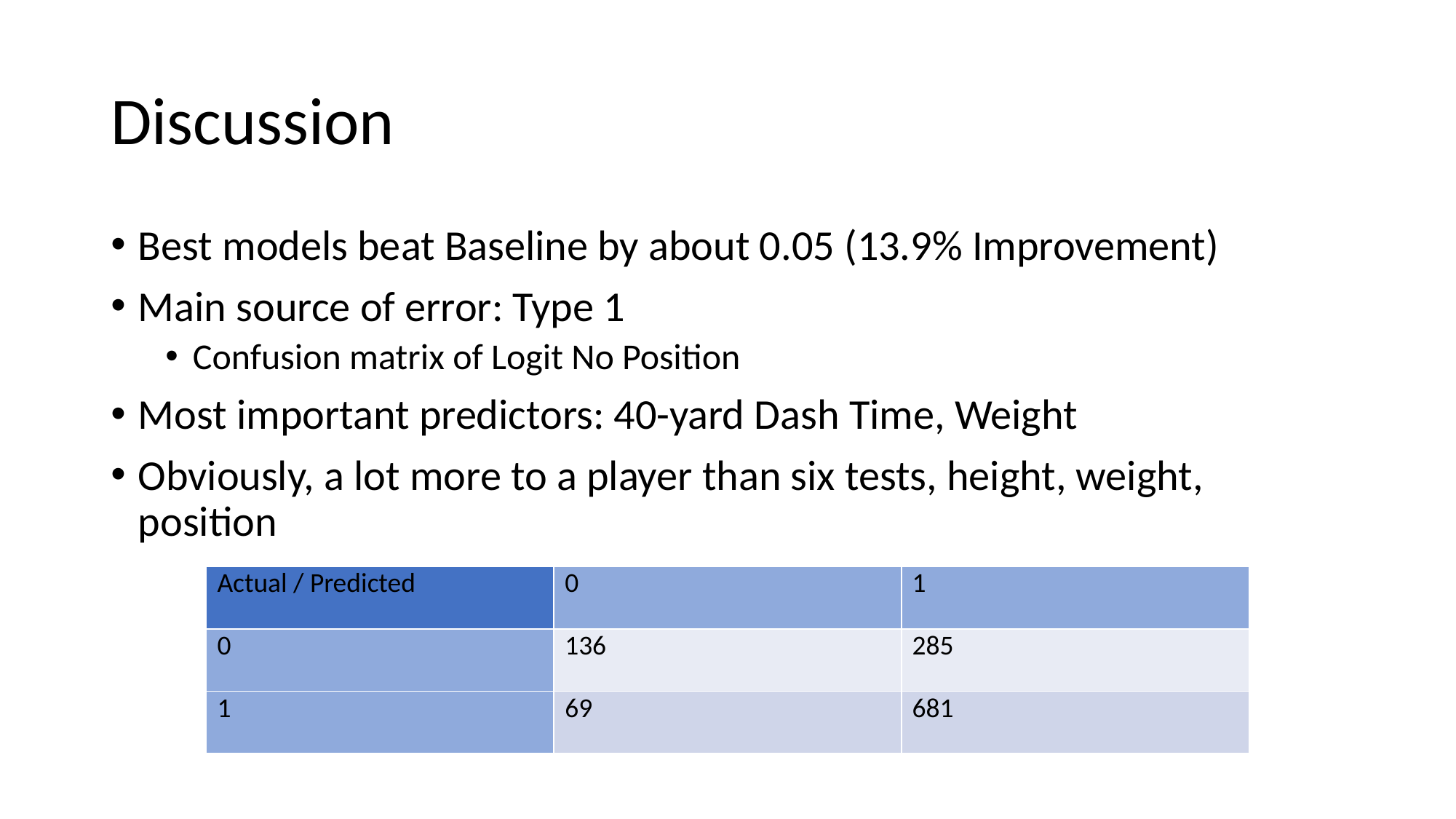

# Discussion
Best models beat Baseline by about 0.05 (13.9% Improvement)
Main source of error: Type 1
Confusion matrix of Logit No Position
Most important predictors: 40-yard Dash Time, Weight
Obviously, a lot more to a player than six tests, height, weight, position
| Actual / Predicted | 0 | 1 |
| --- | --- | --- |
| 0 | 136 | 285 |
| 1 | 69 | 681 |